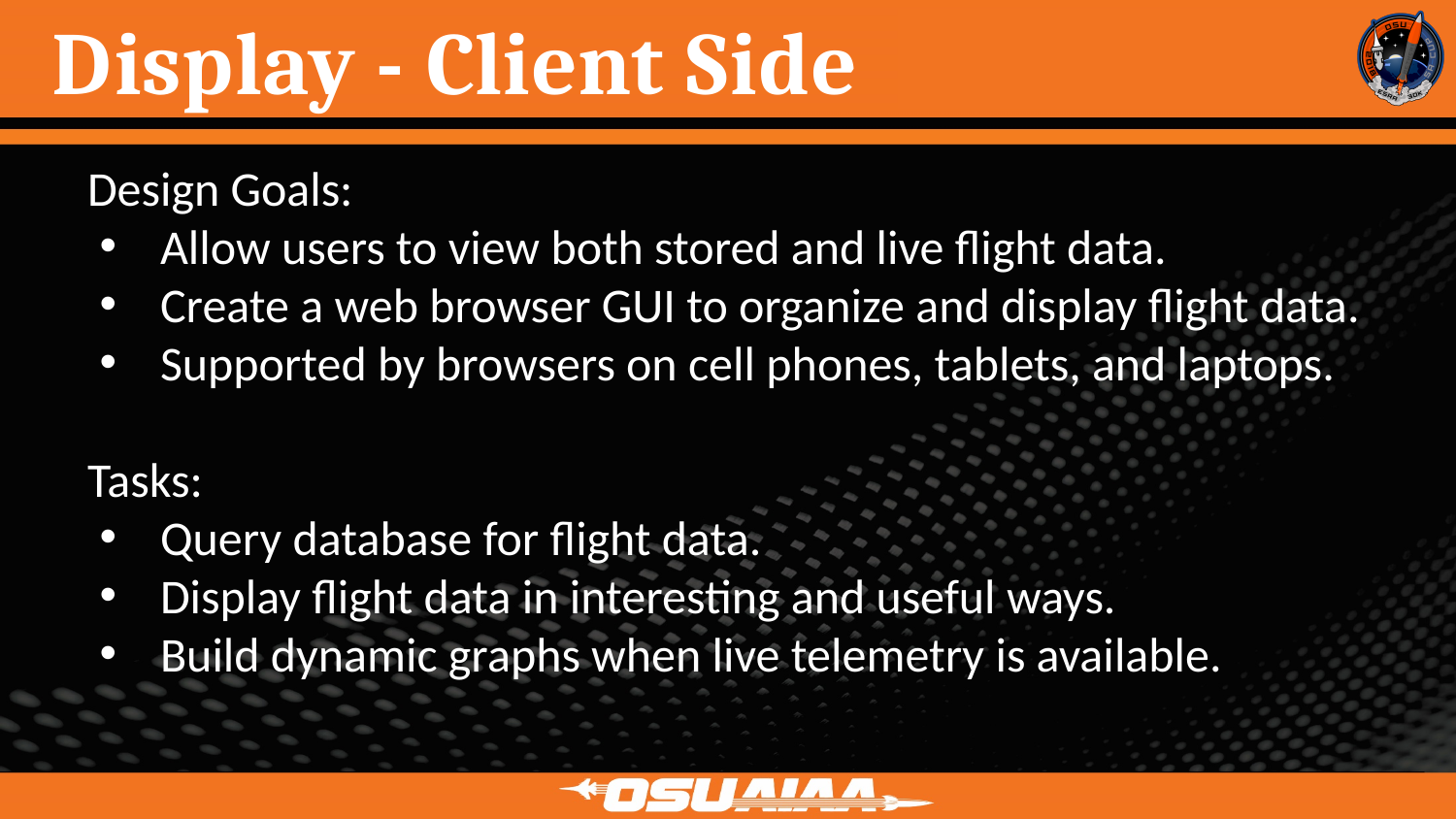

# Display - Client Side
Design Goals:
Allow users to view both stored and live flight data.
Create a web browser GUI to organize and display flight data.
Supported by browsers on cell phones, tablets, and laptops.
Tasks:
Query database for flight data.
Display flight data in interesting and useful ways.
Build dynamic graphs when live telemetry is available.